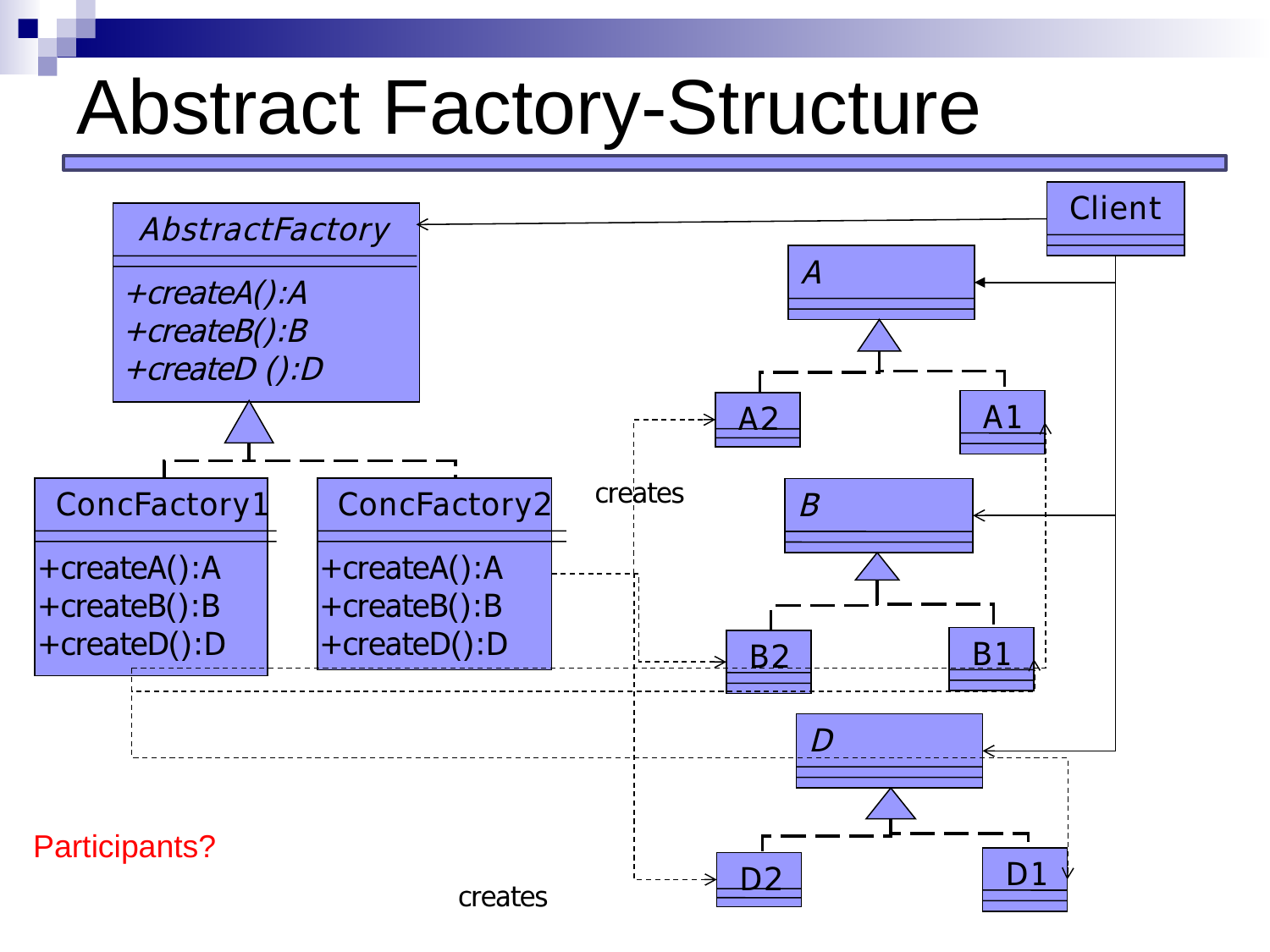

# Abstract Factory-Structure

Client

AbstractFactory

+createA():A
+createB():B
+createD ():D

A

A1

A2

creates

ConcFactory1

+createA():A
+createB():B
+createD():D

ConcFactory2

+createA():A
+createB():B
+createD():D

B

B1

B2

D

Participants?

D1

D2

creates